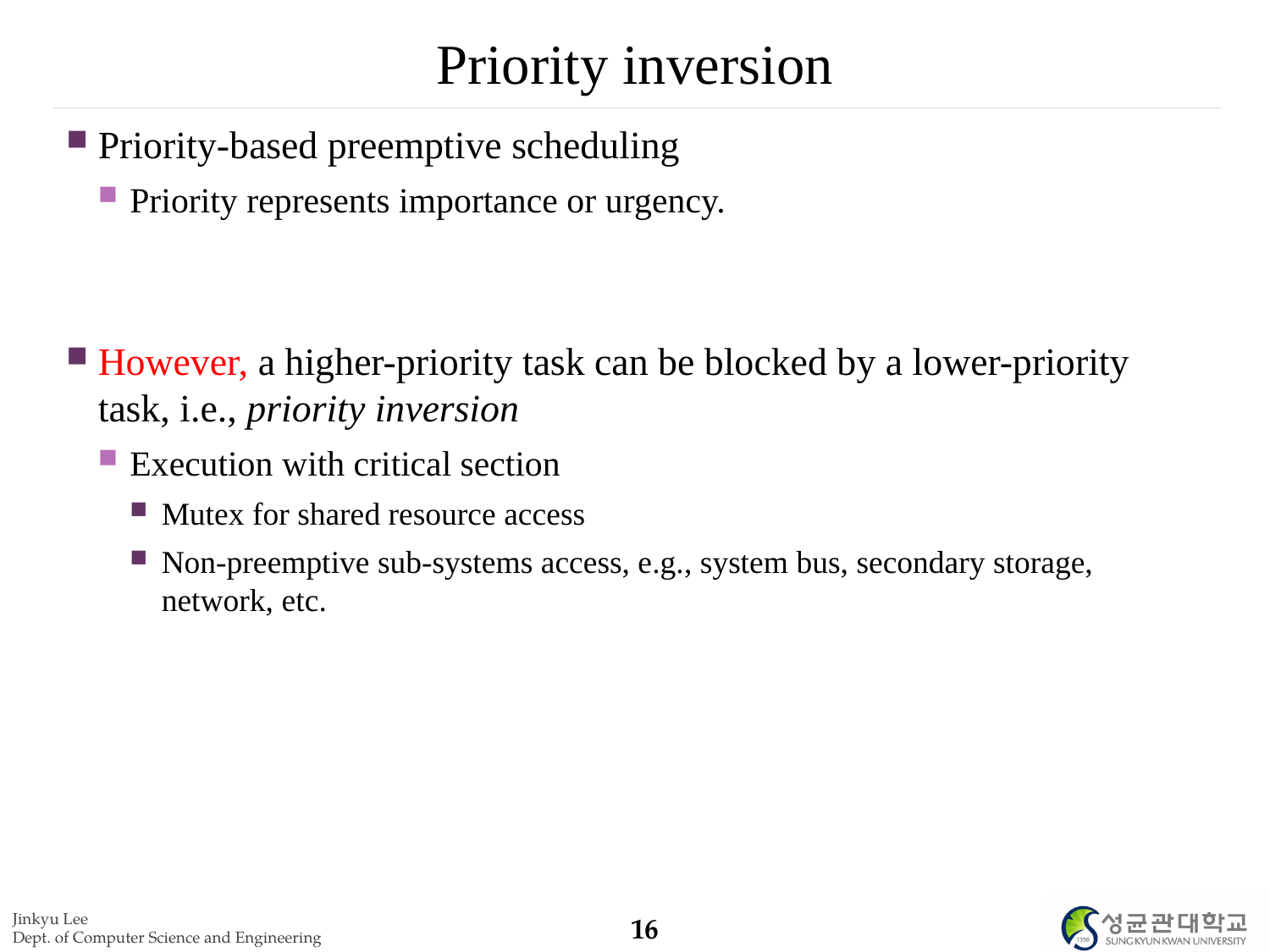

# Priority inversion
Priority-based preemptive scheduling
Priority represents importance or urgency.

However, a higher-priority task can be blocked by a lower-priority task, i.e., priority inversion
Execution with critical section
Mutex for shared resource access
Non-preemptive sub-systems access, e.g., system bus, secondary storage, network, etc.